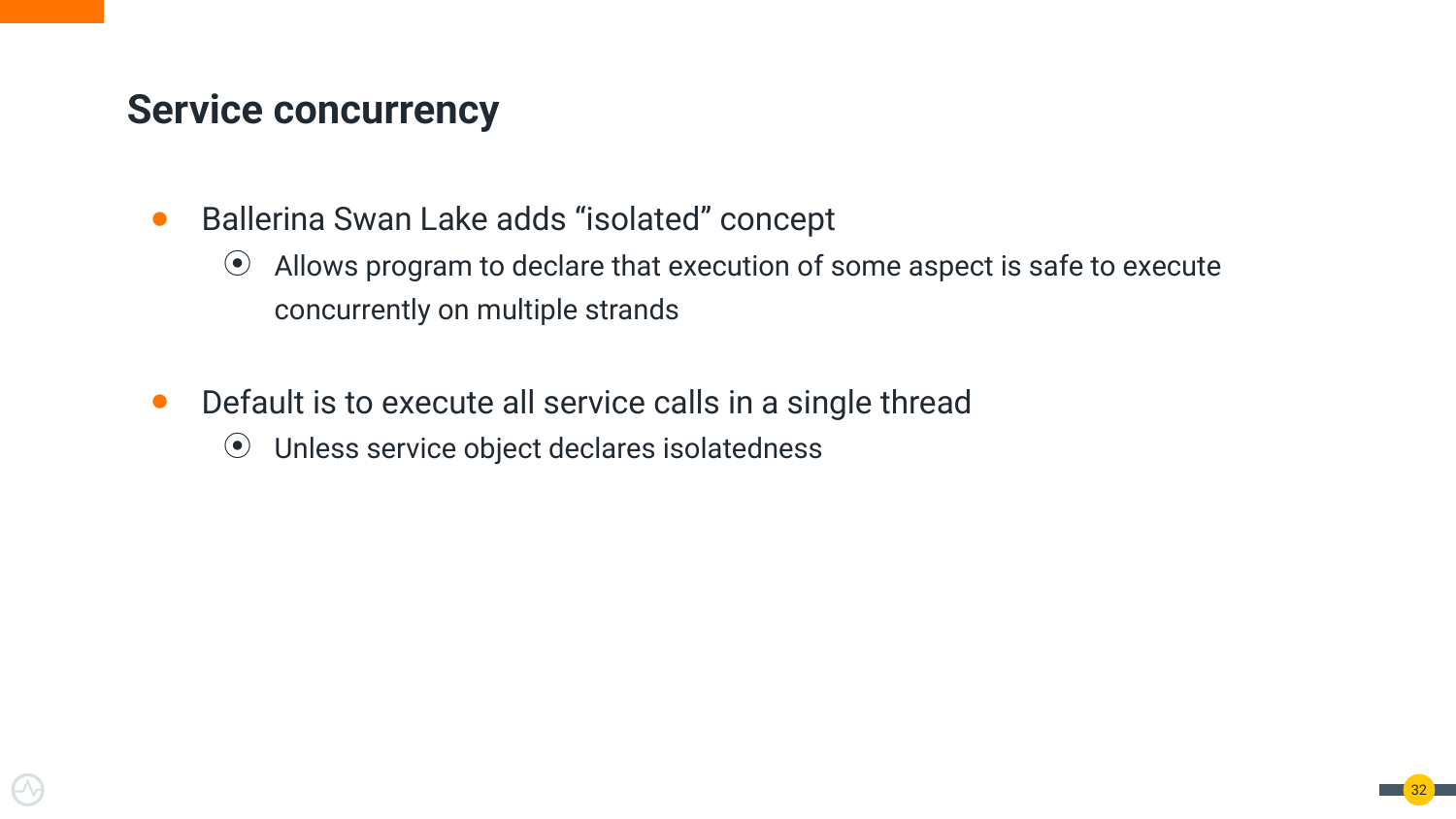

# Service concurrency
Ballerina Swan Lake adds “isolated” concept
Allows program to declare that execution of some aspect is safe to execute concurrently on multiple strands
Default is to execute all service calls in a single thread
Unless service object declares isolatedness
32